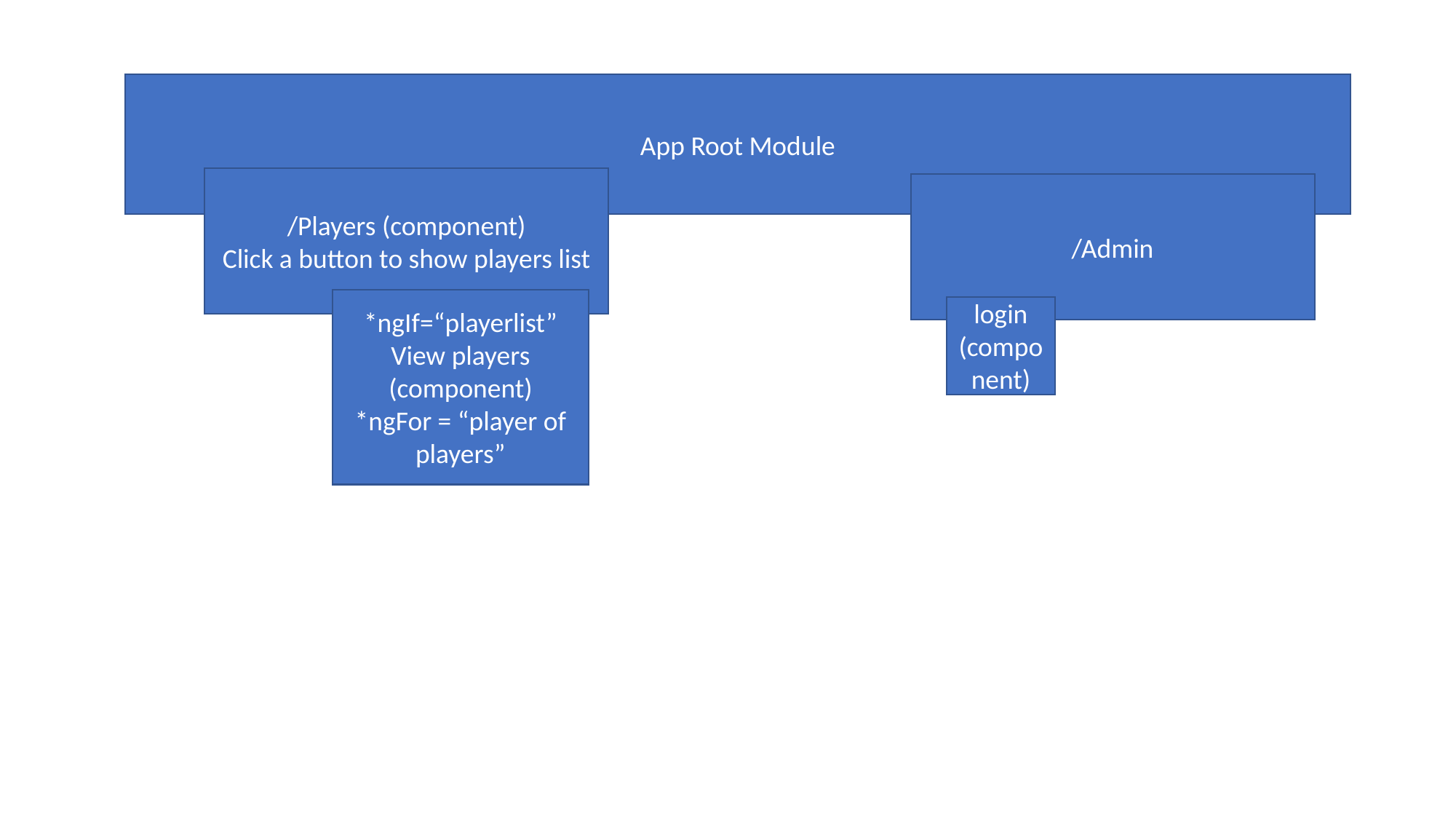

App Root Module
/Players (component)
Click a button to show players list
/Admin
*ngIf=“playerlist” View players (component)
*ngFor = “player of players”
login (component)